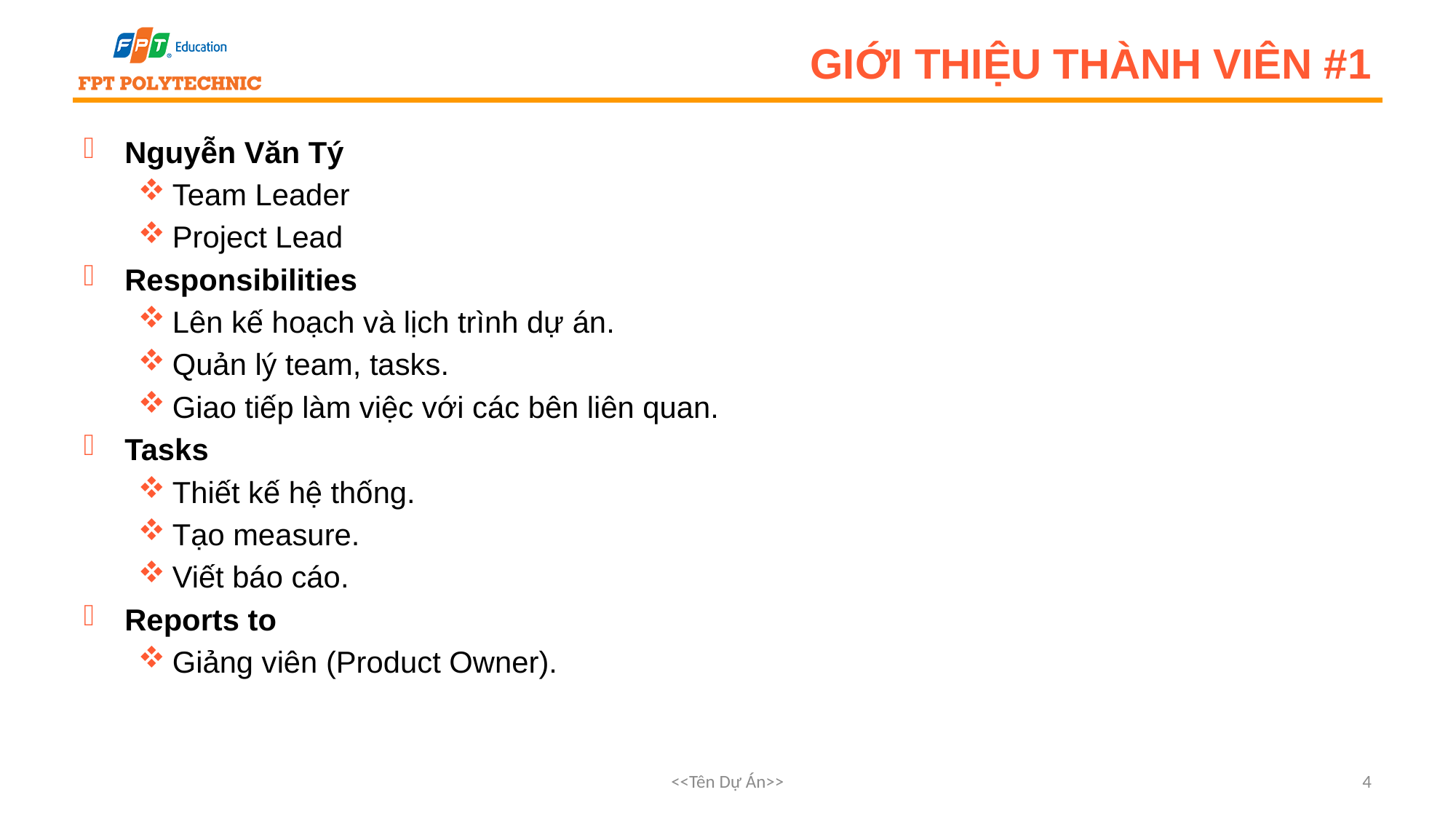

# Giới thiệu thành viên #1
Nguyễn Văn Tý
Team Leader
Project Lead
Responsibilities
Lên kế hoạch và lịch trình dự án.
Quản lý team, tasks.
Giao tiếp làm việc với các bên liên quan.
Tasks
Thiết kế hệ thống.
Tạo measure.
Viết báo cáo.
Reports to
Giảng viên (Product Owner).

<<Tên Dự Án>>
4